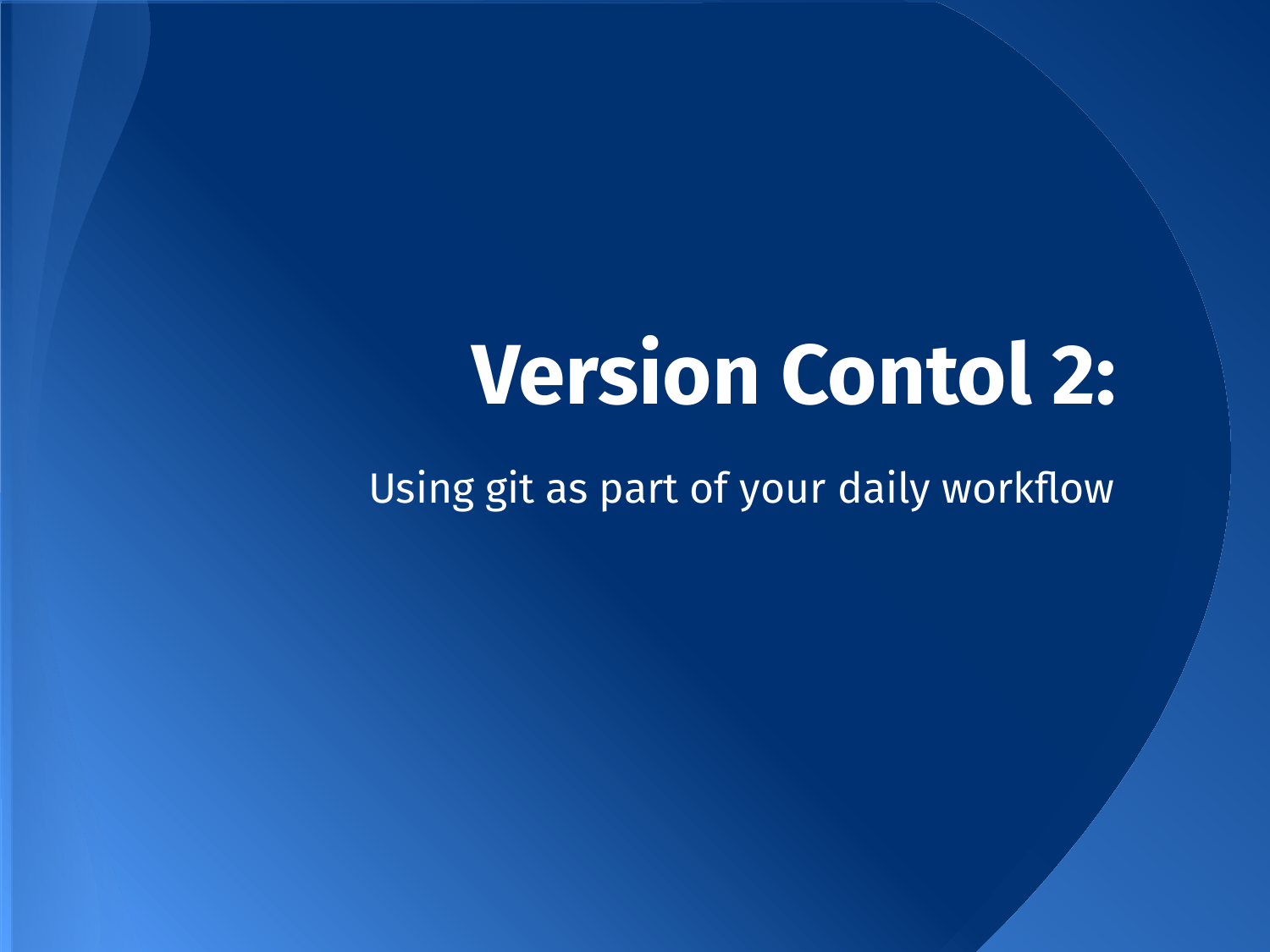

# Version Contol 2:
Using git as part of your daily workflow